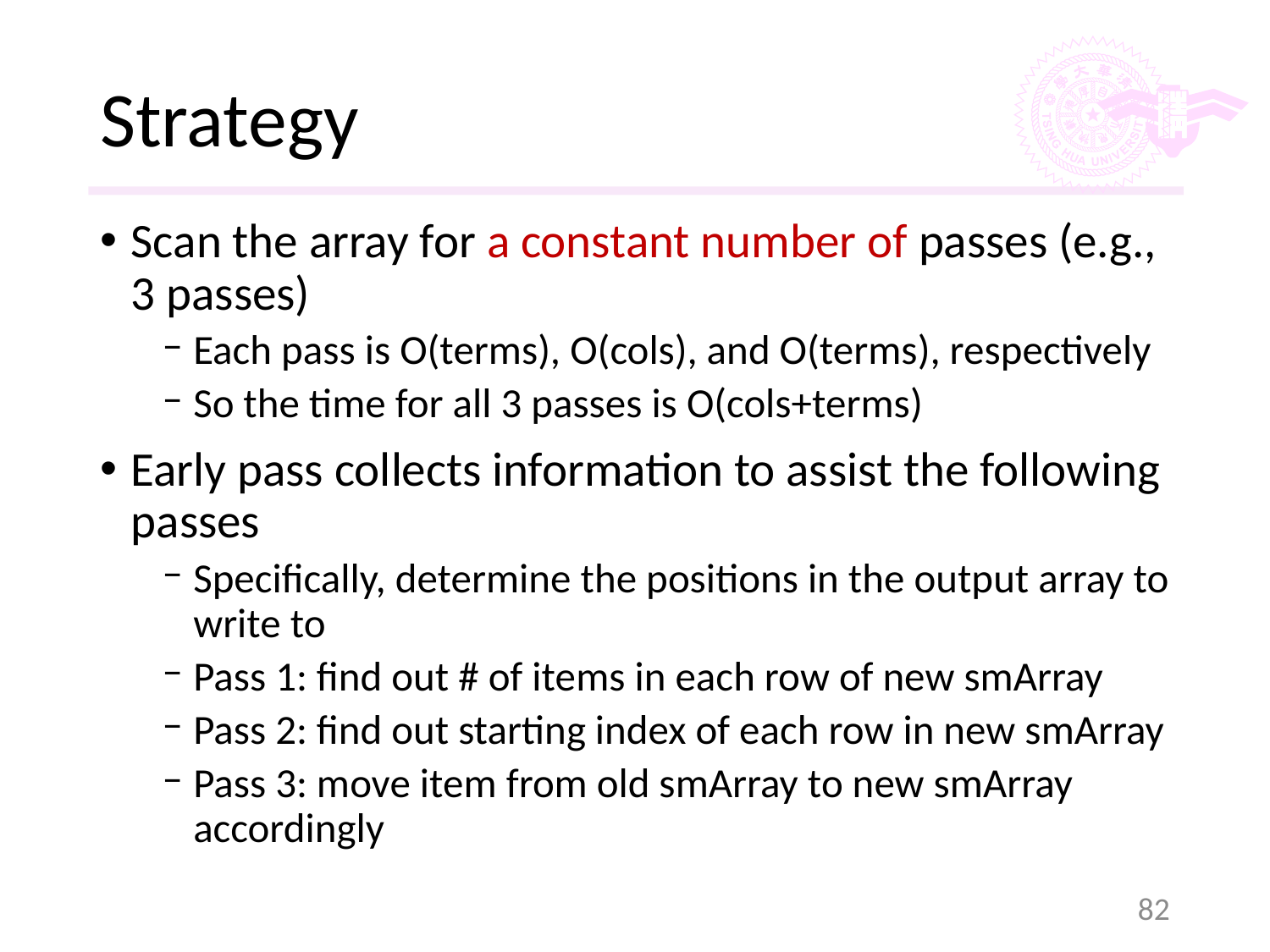

# Strategy
Scan the array for a constant number of passes (e.g., 3 passes)
Each pass is O(terms), O(cols), and O(terms), respectively
So the time for all 3 passes is O(cols+terms)
Early pass collects information to assist the following passes
Specifically, determine the positions in the output array to write to
Pass 1: find out # of items in each row of new smArray
Pass 2: find out starting index of each row in new smArray
Pass 3: move item from old smArray to new smArray accordingly
82